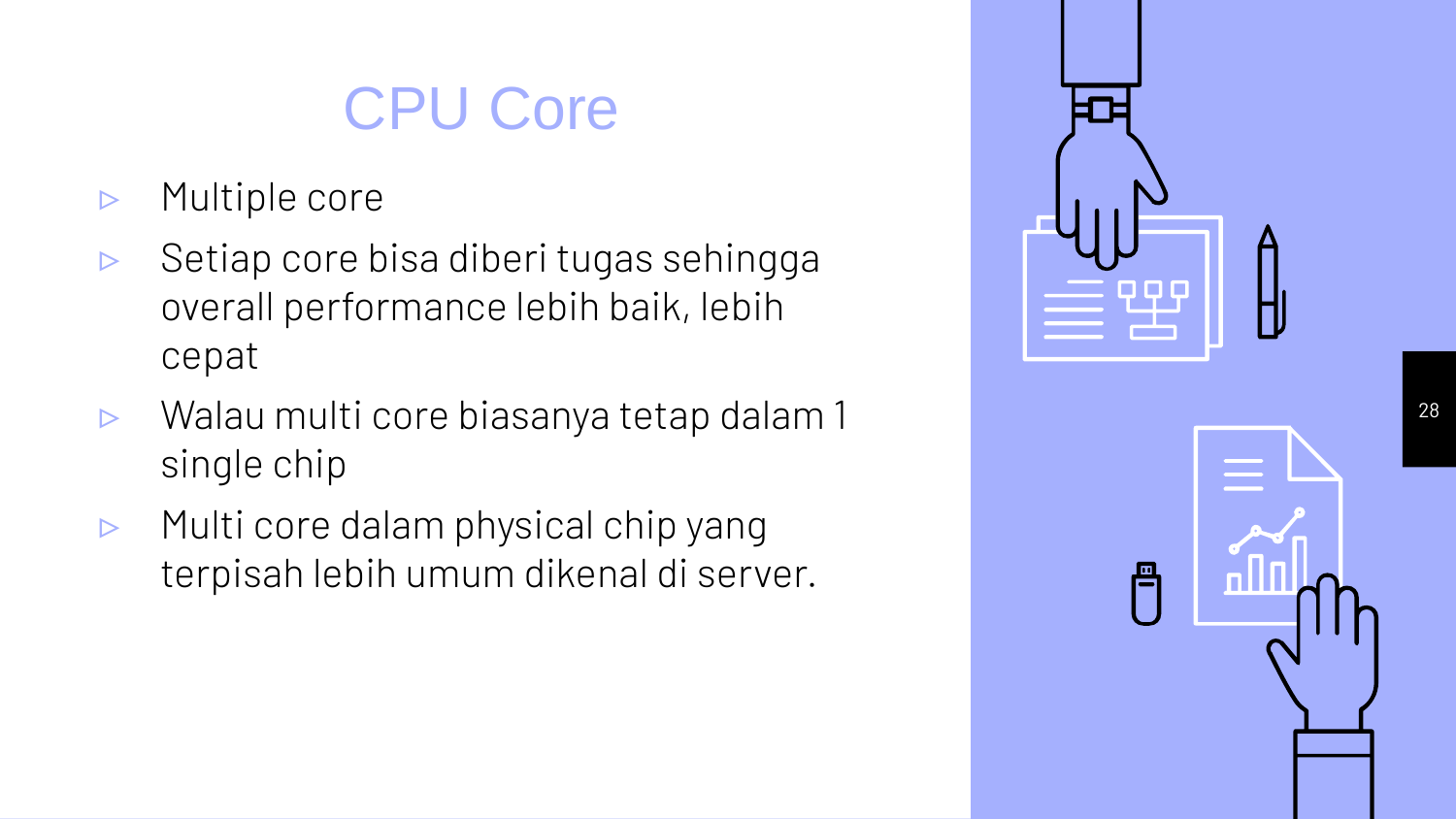

# CPU Core
Multiple core
Setiap core bisa diberi tugas sehingga overall performance lebih baik, lebih  cepat
Walau multi core biasanya tetap dalam 1 single chip
Multi core dalam physical chip yang terpisah lebih umum dikenal di server.
28